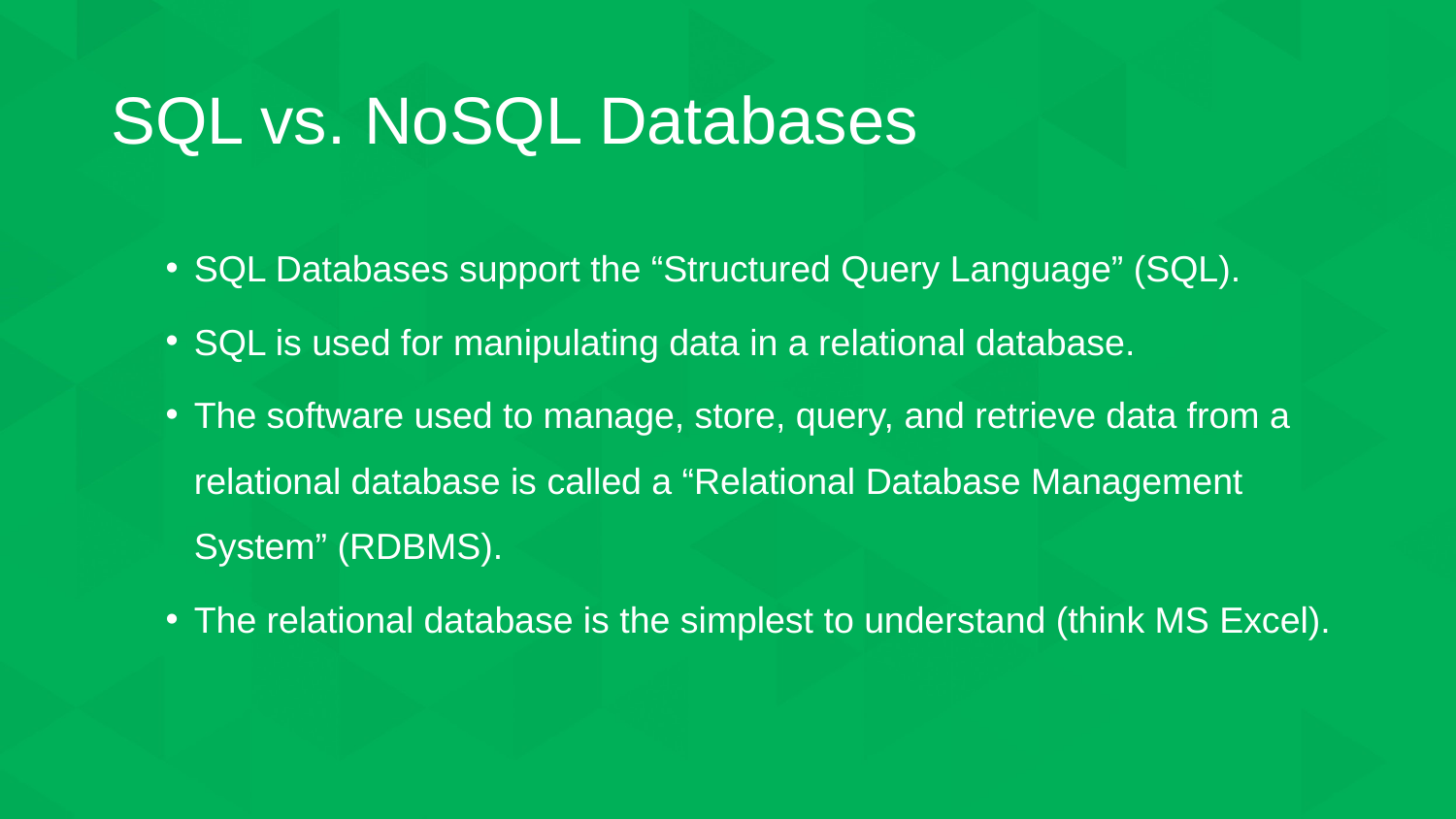

# SQL vs. NoSQL Databases
SQL Databases support the “Structured Query Language” (SQL).
SQL is used for manipulating data in a relational database.
The software used to manage, store, query, and retrieve data from a relational database is called a “Relational Database Management System” (RDBMS).
The relational database is the simplest to understand (think MS Excel).